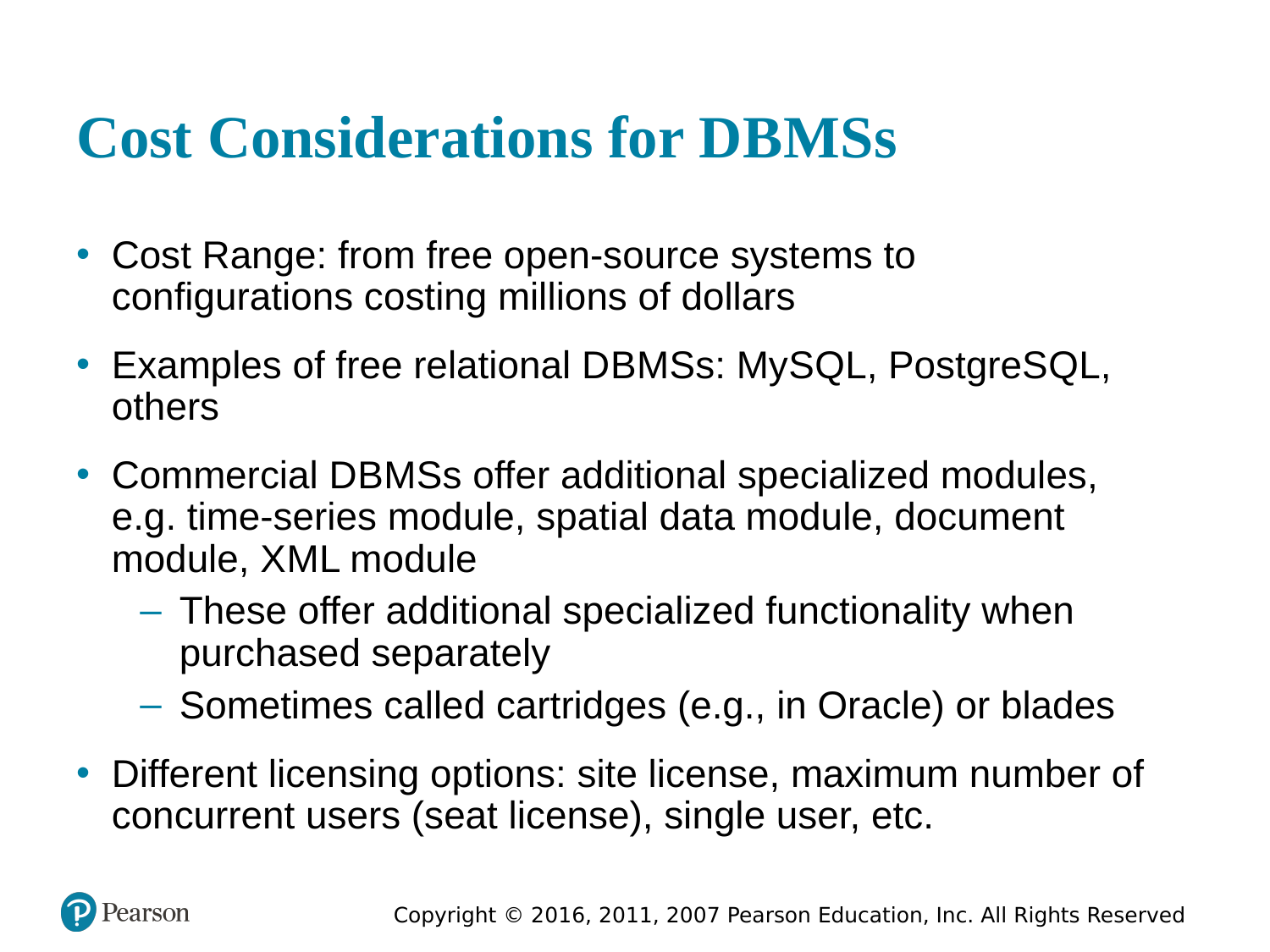

# Cost Considerations for D B M S s
Cost Range: from free open-source systems to configurations costing millions of dollars
Examples of free relational D B M S s: My S Q L, PostgreS Q L, others
Commercial D B M S s offer additional specialized modules, e.g. time-series module, spatial data module, document module, X M L module
These offer additional specialized functionality when purchased separately
Sometimes called cartridges (e.g., in Oracle) or blades
Different licensing options: site license, maximum number of concurrent users (seat license), single user, etc.